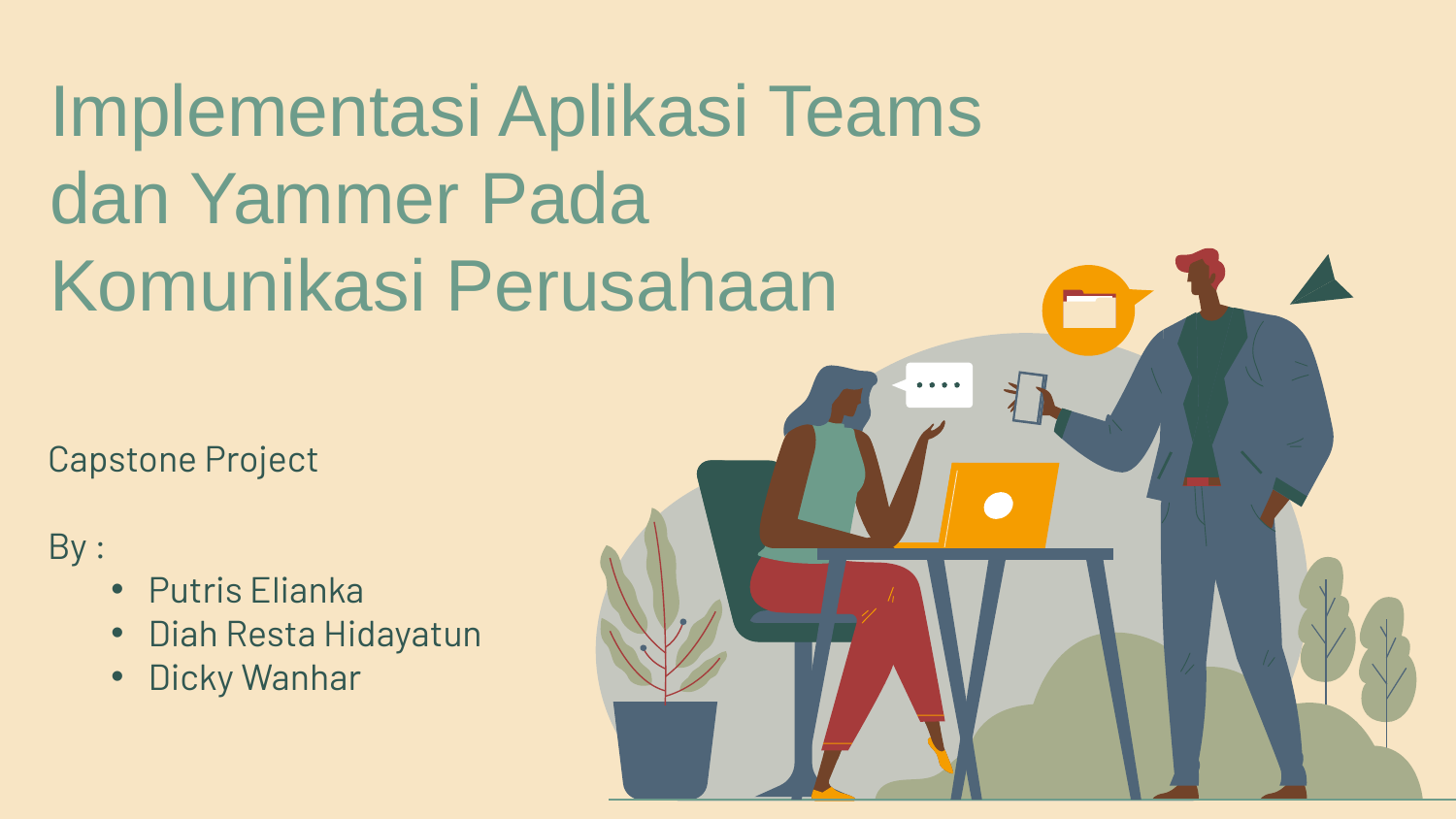

# Implementasi Aplikasi Teams dan Yammer Pada Komunikasi Perusahaan

Capstone Project

By :
Putris Elianka
Diah Resta Hidayatun
Dicky Wanhar